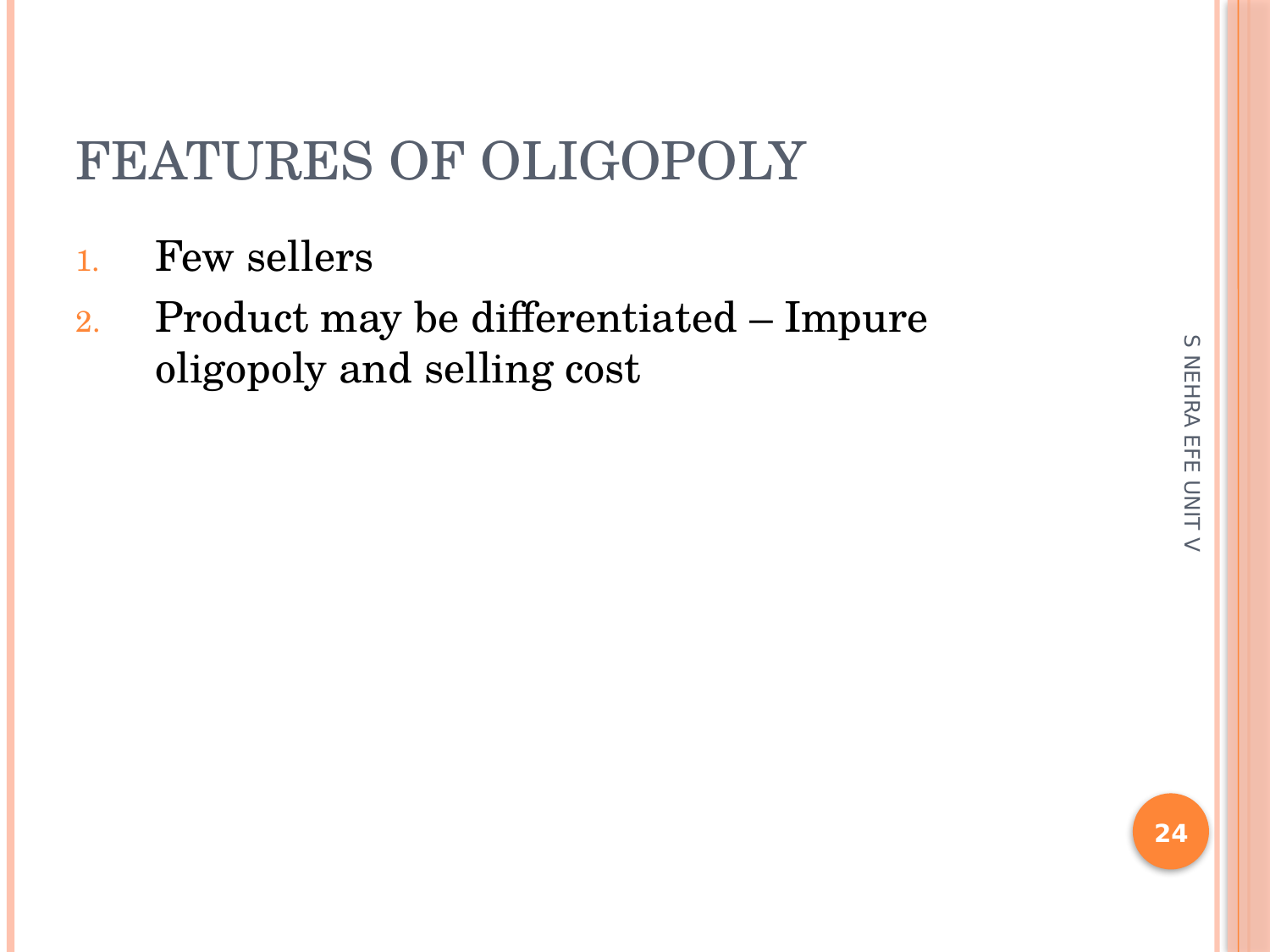

# Features of oligopoly
Few sellers
Product may be differentiated – Impure oligopoly and selling cost
S NEHRA EFE UNIT V
24